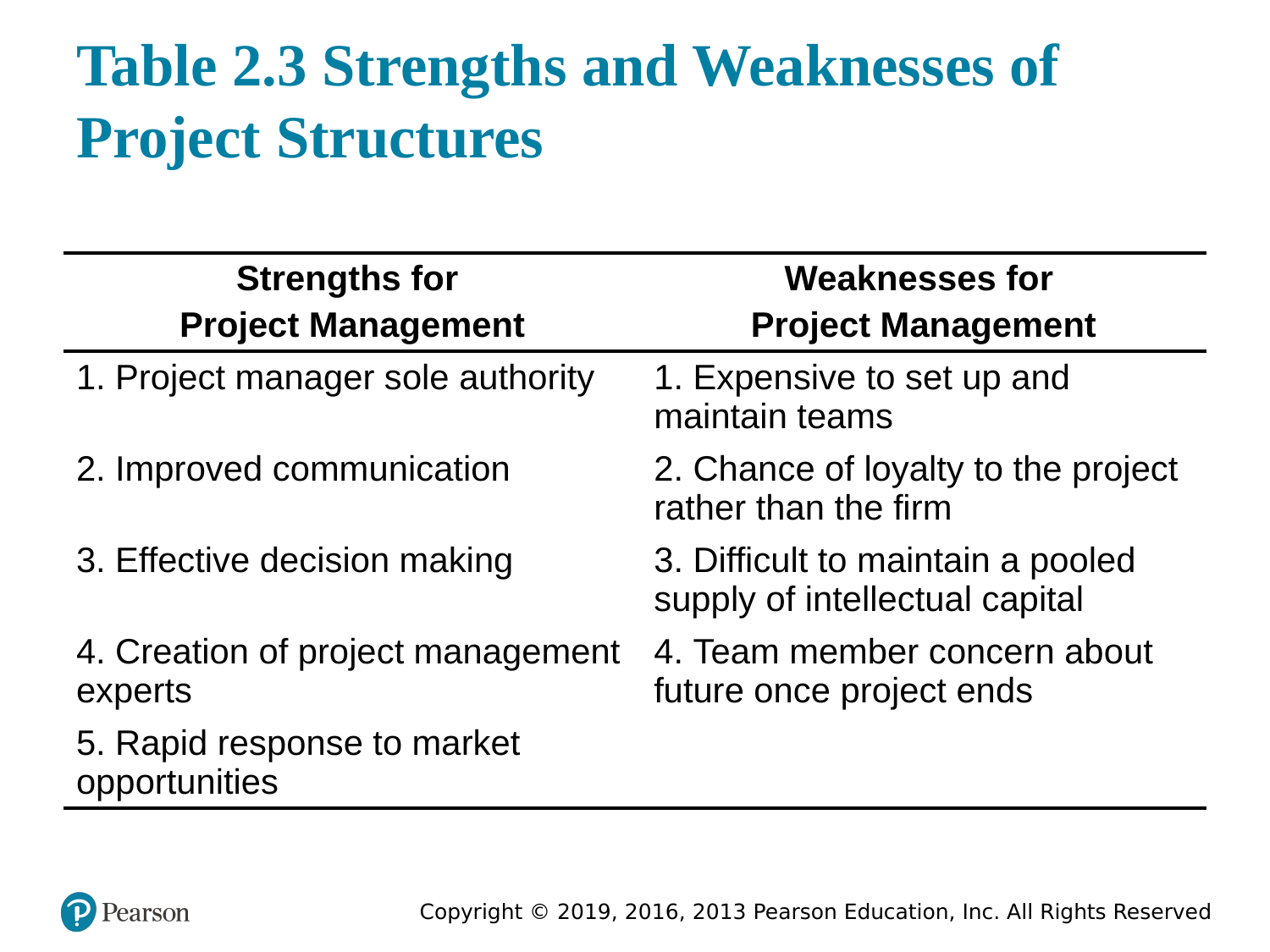

# Table 2.3 Strengths and Weaknesses of Project Structures
| Strengths for Project Management | Weaknesses for Project Management |
| --- | --- |
| 1. Project manager sole authority | 1. Expensive to set up and maintain teams |
| 2. Improved communication | 2. Chance of loyalty to the project rather than the firm |
| 3. Effective decision making | 3. Difficult to maintain a pooled supply of intellectual capital |
| 4. Creation of project management experts | 4. Team member concern about future once project ends |
| 5. Rapid response to market opportunities | Blank |